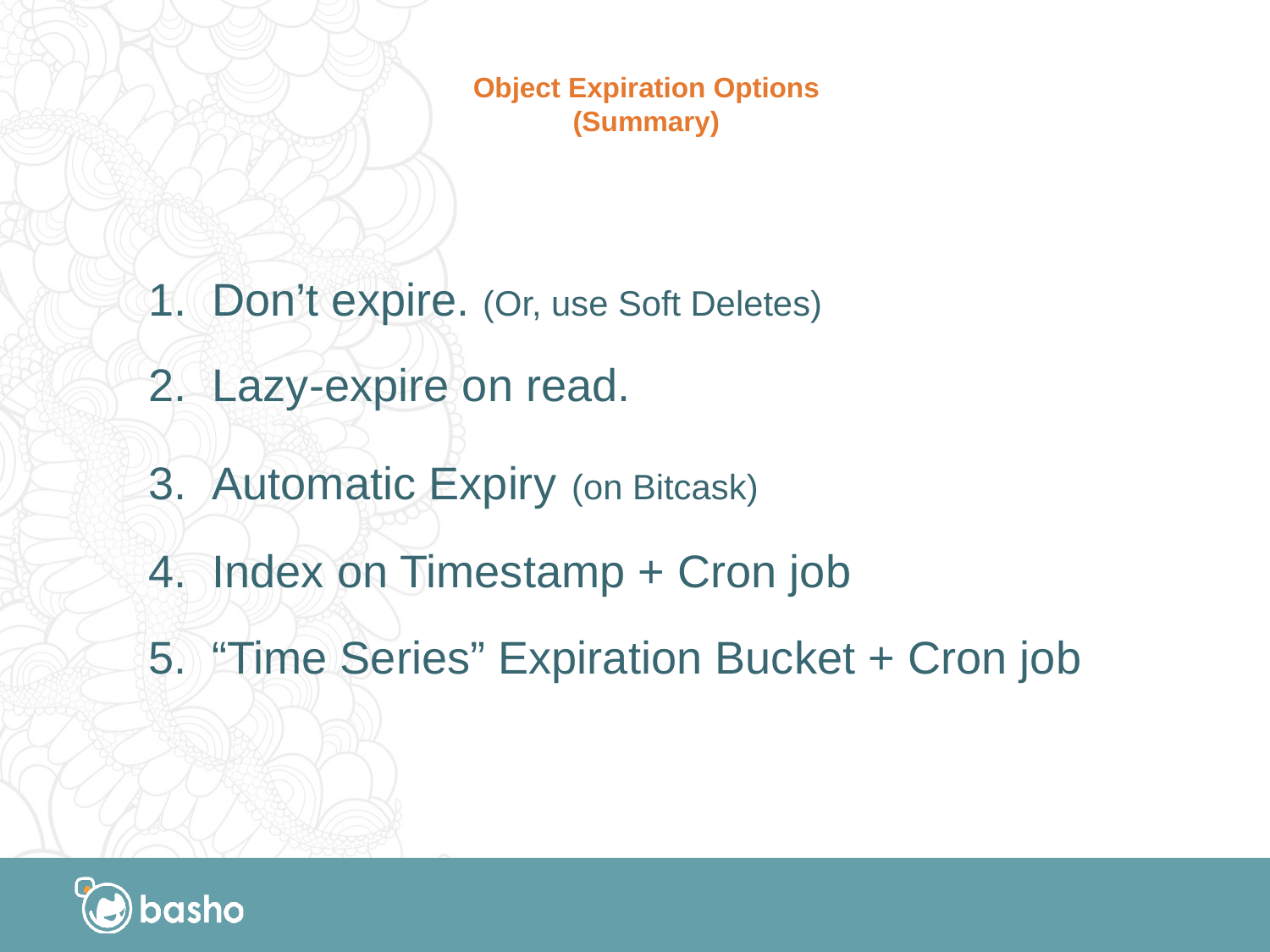

# Object Expiration Options (Summary)

Don’t expire. (Or, use Soft Deletes)
Lazy-expire on read.
Automatic Expiry (on Bitcask)
Index on Timestamp + Cron job
“Time Series” Expiration Bucket + Cron job